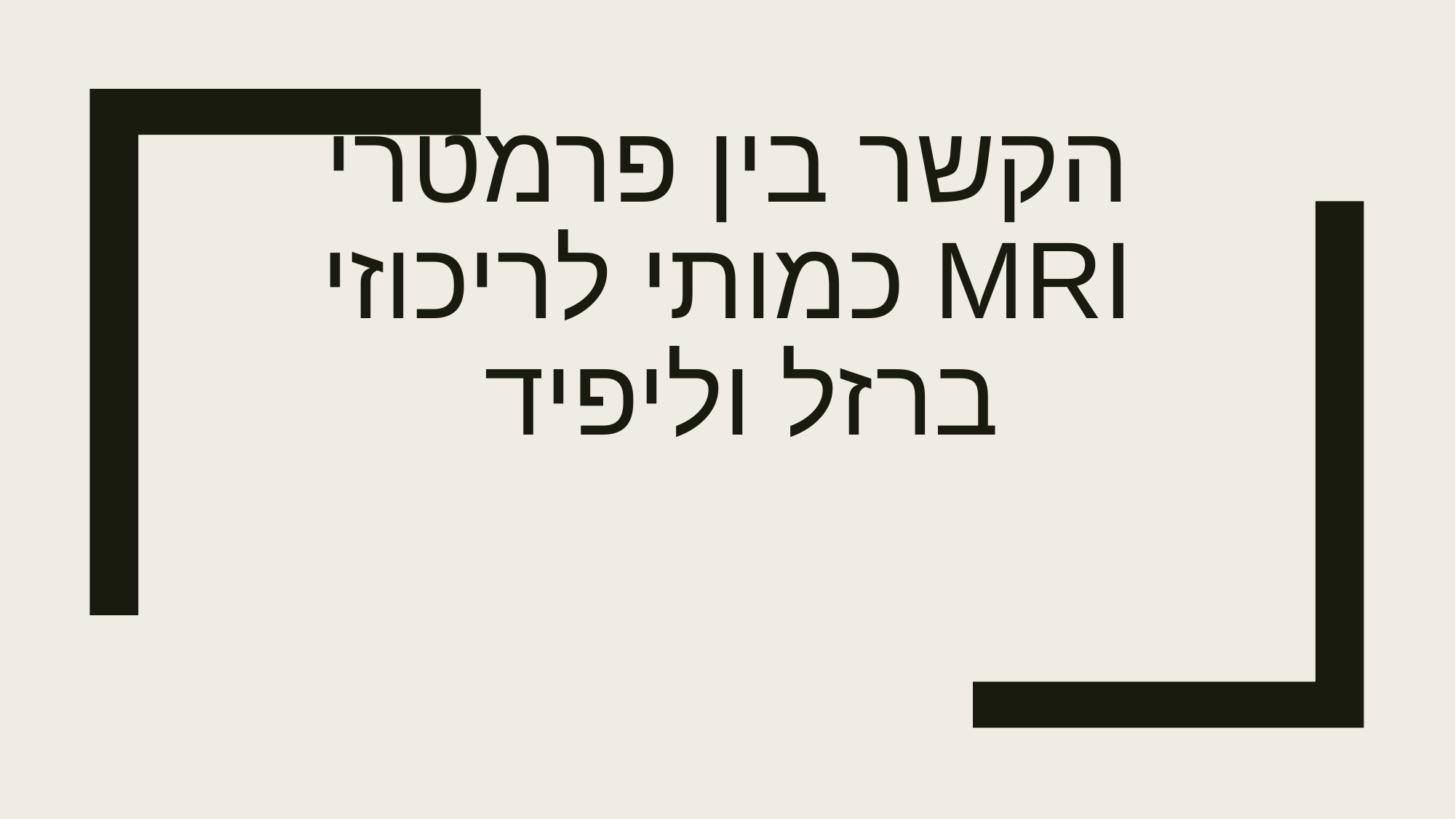

# הקשר בין פרמטרי MRI כמותי לריכוזי ברזל וליפיד